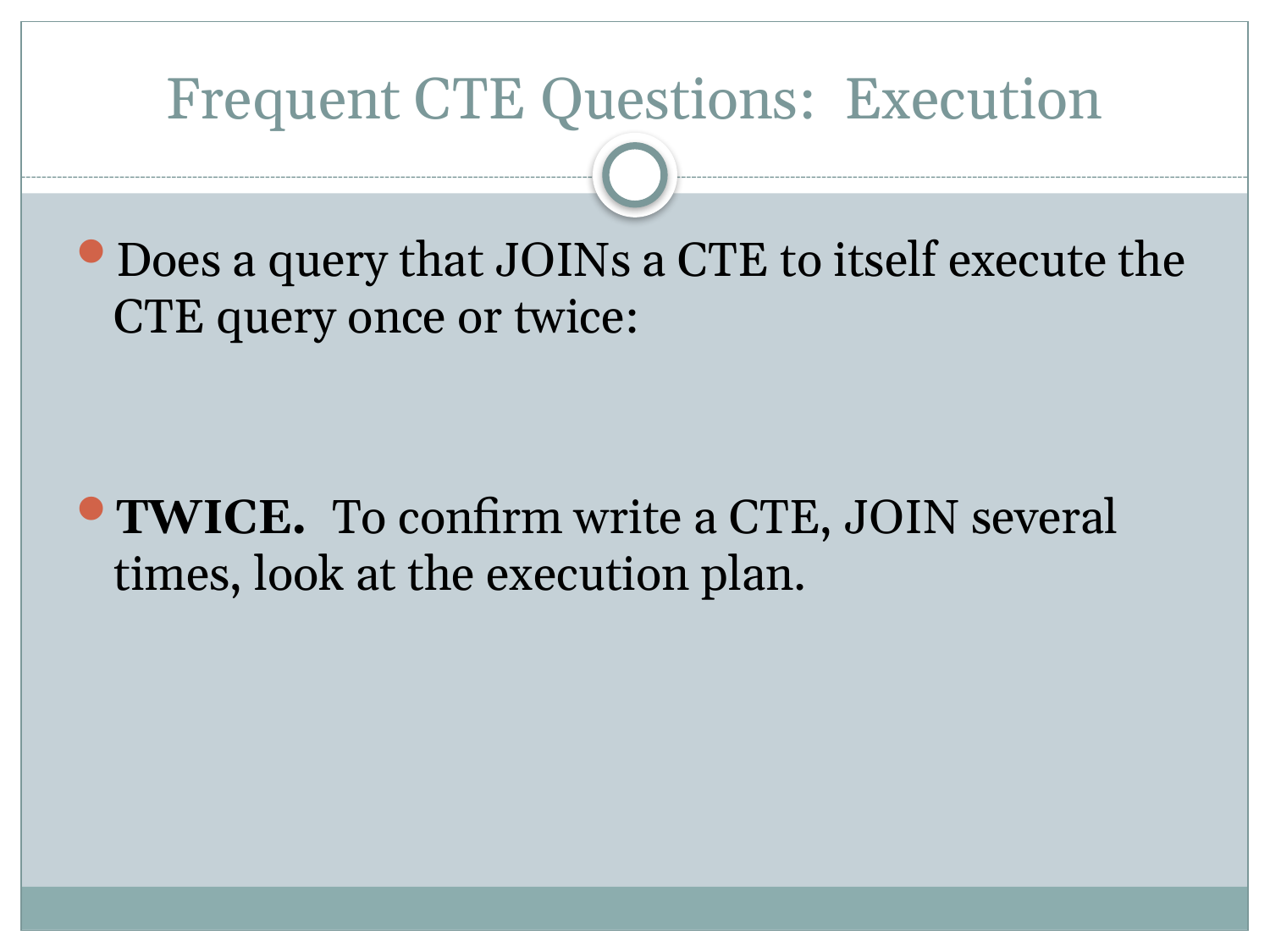

# Frequent CTE Questions:  Execution
Does a query that JOINs a CTE to itself execute the CTE query once or twice:

TWICE.  To confirm write a CTE, JOIN several times, look at the execution plan.